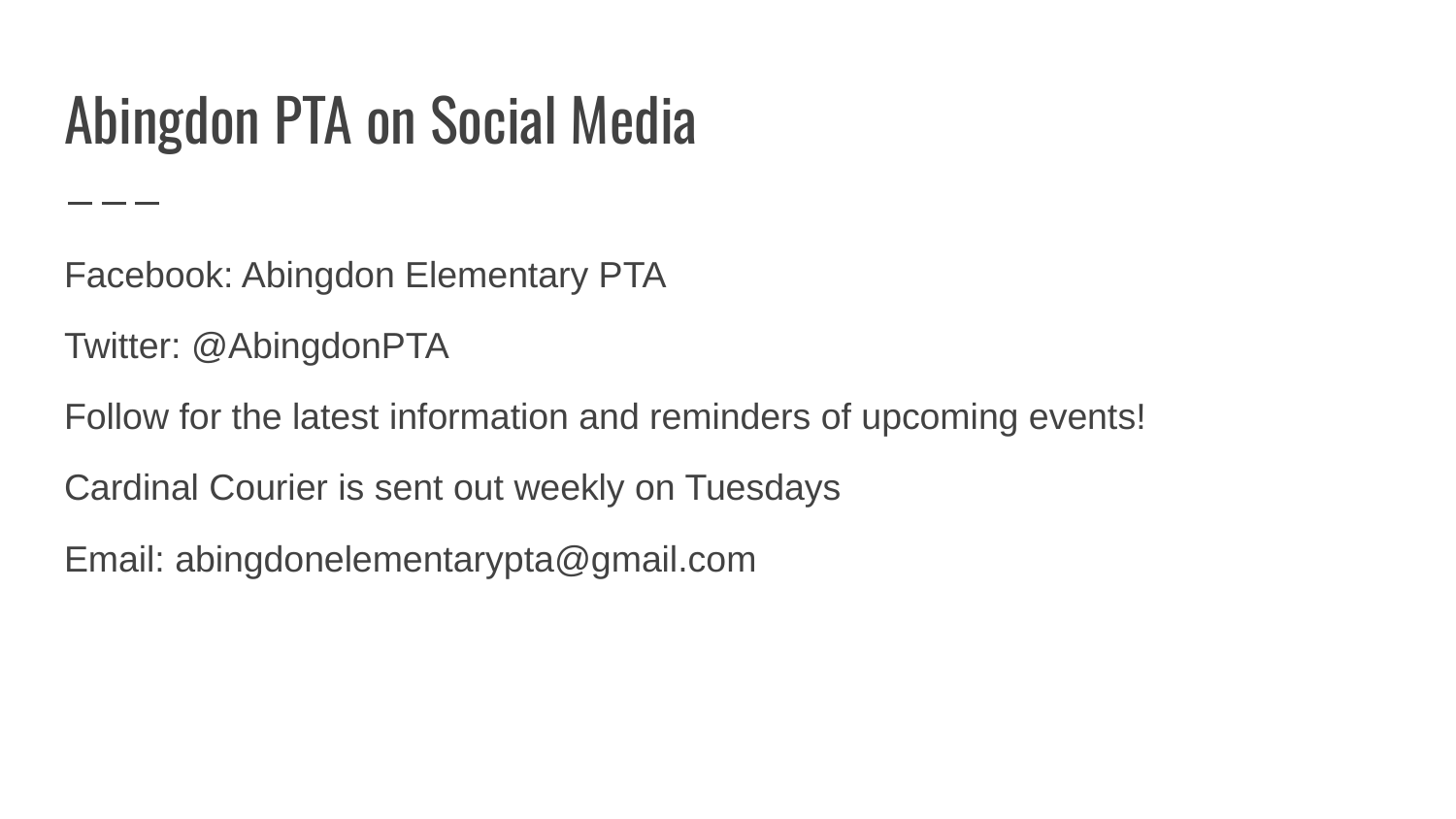

# Abingdon PTA on Social Media
Facebook: Abingdon Elementary PTA
Twitter: @AbingdonPTA
Follow for the latest information and reminders of upcoming events!
Cardinal Courier is sent out weekly on Tuesdays
Email: abingdonelementarypta@gmail.com